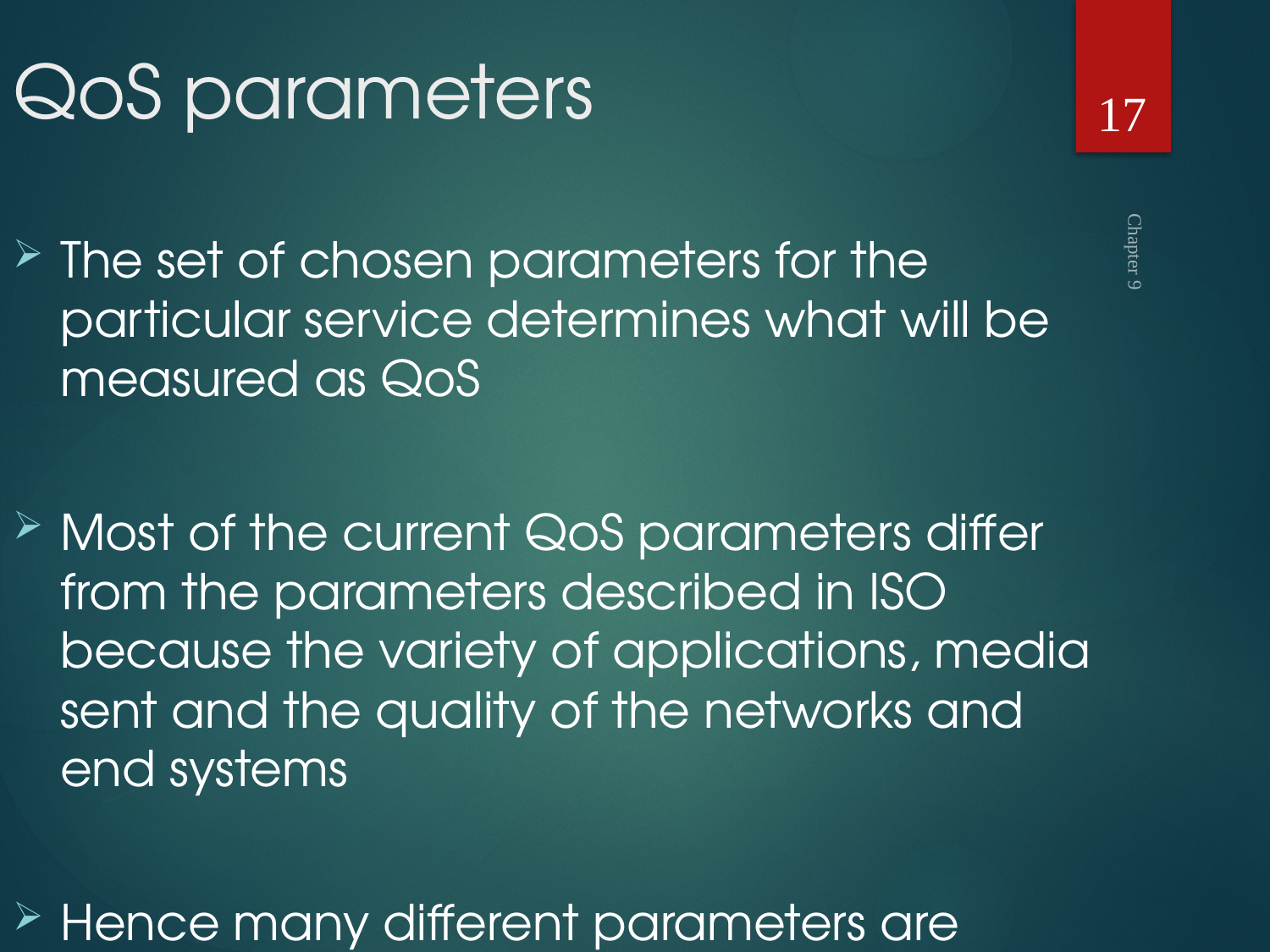

QoS parameters
17
The set of chosen parameters for the particular service determines what will be measured as QoS

Most of the current QoS parameters differ from the parameters described in ISO because the variety of applications, media sent and the quality of the networks and end systems

Hence many different parameters are possible
Chapter 9